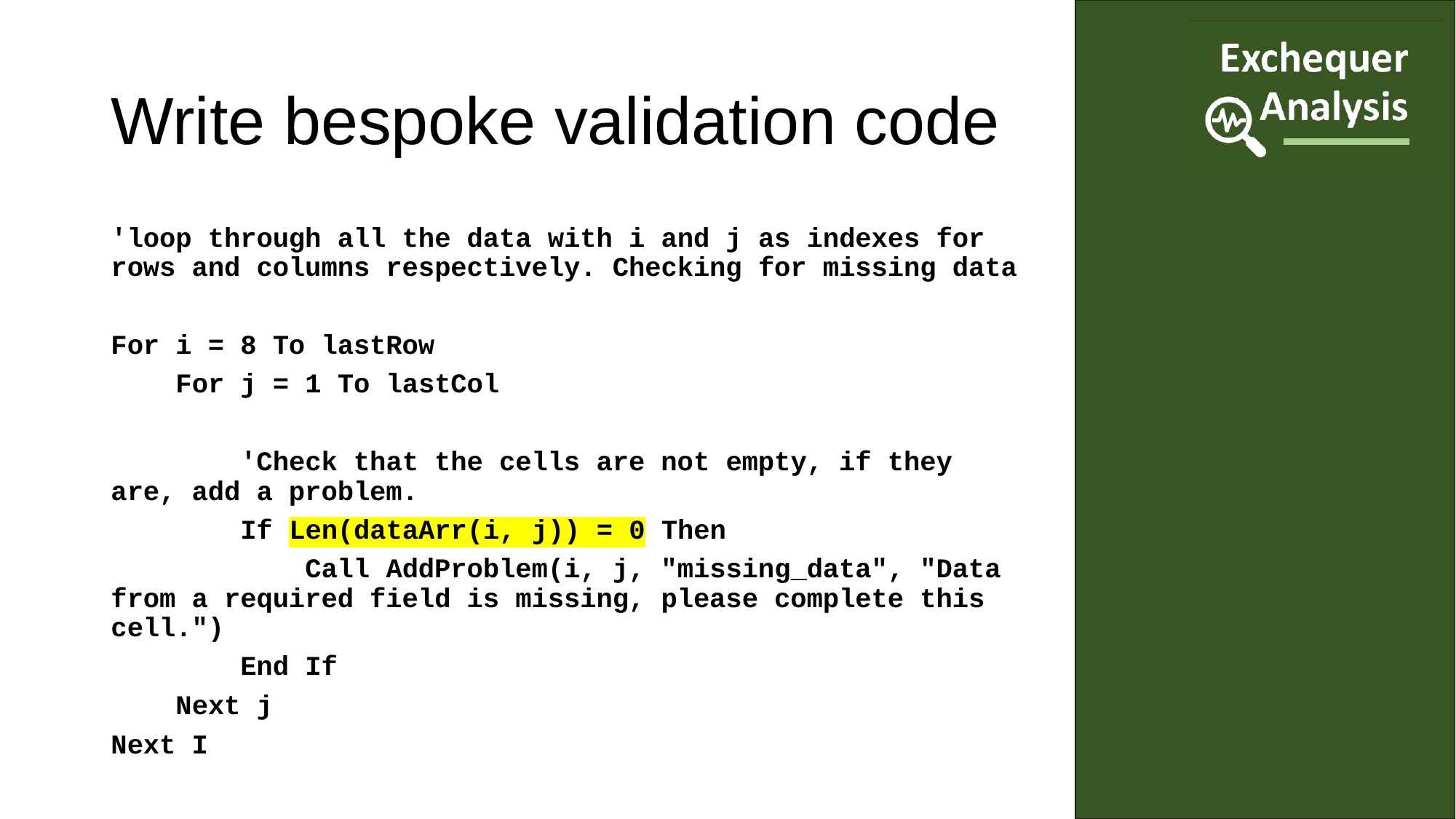

# Write bespoke validation code
'loop through all the data with i and j as indexes for rows and columns respectively. Checking for missing data

For i = 8 To lastRow
    For j = 1 To lastCol

        'Check that the cells are not empty, if they are, add a problem.
        If Len(dataArr(i, j)) = 0 Then
            Call AddProblem(i, j, "missing_data", "Data from a required field is missing, please complete this cell.")
        End If
    Next j
Next I